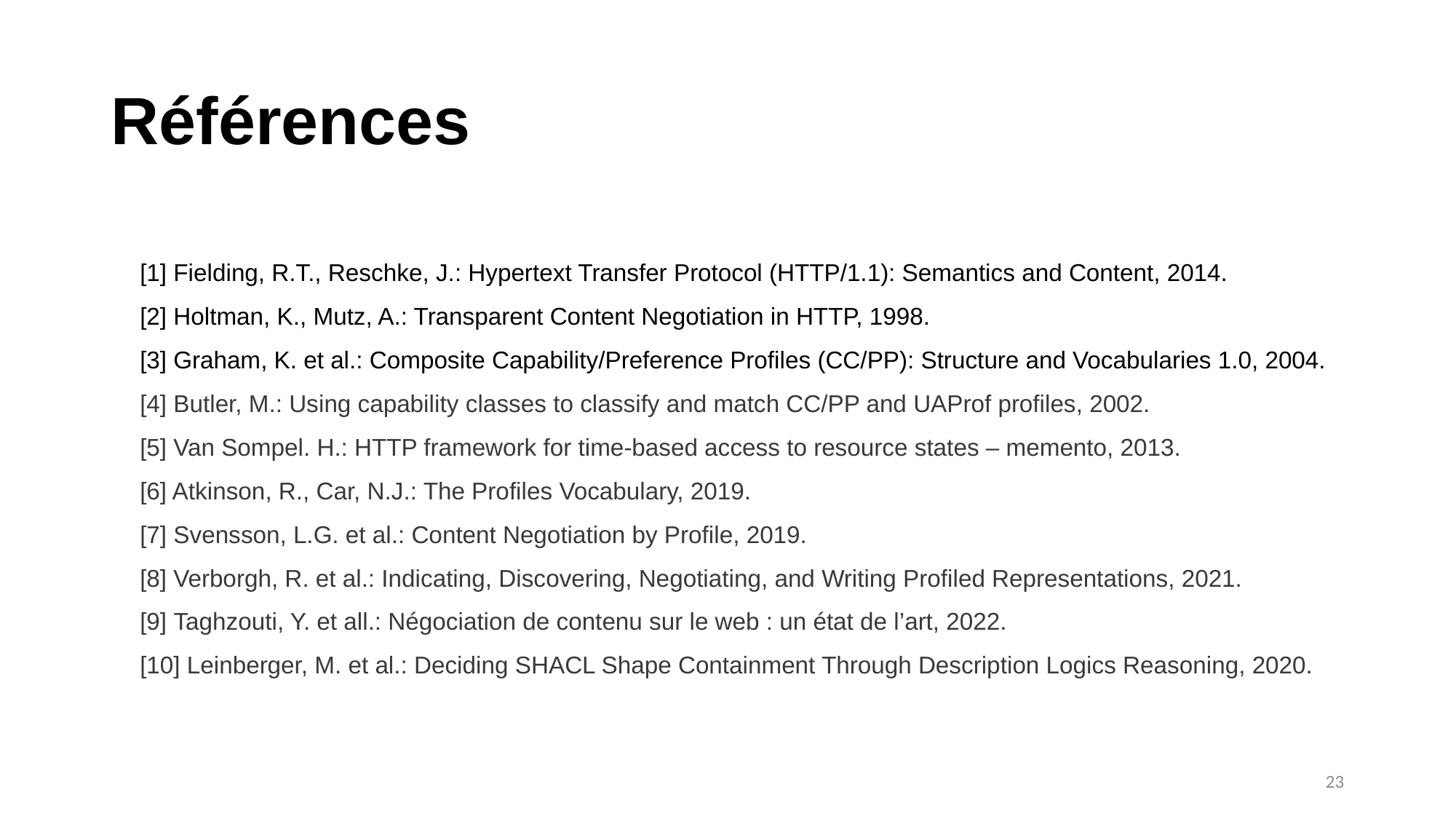

# Références
[1] Fielding, R.T., Reschke, J.: Hypertext Transfer Protocol (HTTP/1.1): Semantics and Content, 2014.
[2] Holtman, K., Mutz, A.: Transparent Content Negotiation in HTTP, 1998.
[3] Graham, K. et al.: Composite Capability/Preference Profiles (CC/PP): Structure and Vocabularies 1.0, 2004.
[4] Butler, M.: Using capability classes to classify and match CC/PP and UAProf profiles, 2002.
[5] Van Sompel. H.: HTTP framework for time-based access to resource states – memento, 2013.
[6] Atkinson, R., Car, N.J.: The Profiles Vocabulary, 2019.
[7] Svensson, L.G. et al.: Content Negotiation by Profile, 2019.
[8] Verborgh, R. et al.: Indicating, Discovering, Negotiating, and Writing Profiled Representations, 2021.
[9] Taghzouti, Y. et all.: Négociation de contenu sur le web : un état de l’art, 2022.
[10] Leinberger, M. et al.: Deciding SHACL Shape Containment Through Description Logics Reasoning, 2020.
23